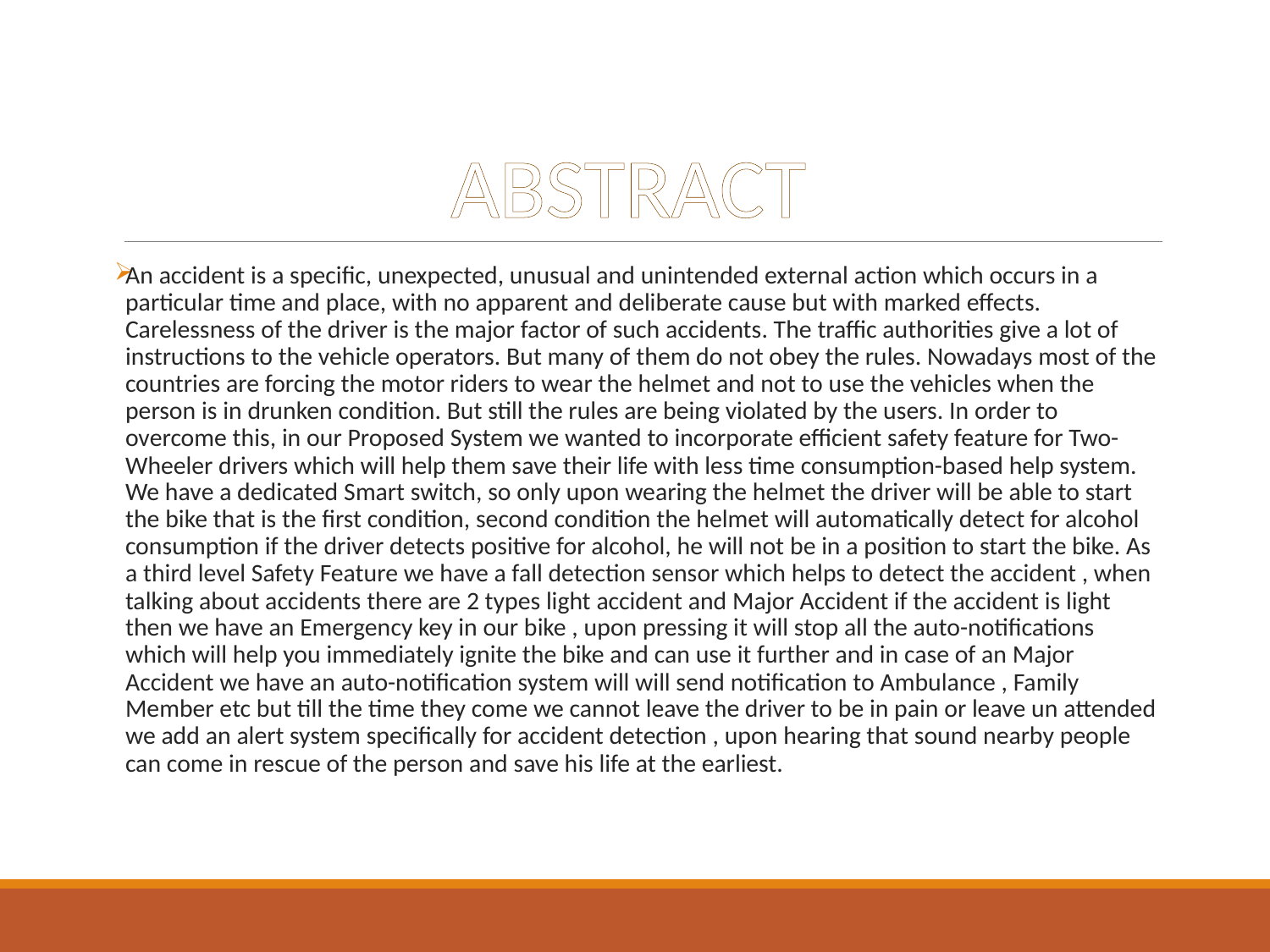

# ABSTRACT
An accident is a specific, unexpected, unusual and unintended external action which occurs in a particular time and place, with no apparent and deliberate cause but with marked effects. Carelessness of the driver is the major factor of such accidents. The traffic authorities give a lot of instructions to the vehicle operators. But many of them do not obey the rules. Nowadays most of the countries are forcing the motor riders to wear the helmet and not to use the vehicles when the person is in drunken condition. But still the rules are being violated by the users. In order to overcome this, in our Proposed System we wanted to incorporate efficient safety feature for Two-Wheeler drivers which will help them save their life with less time consumption-based help system. We have a dedicated Smart switch, so only upon wearing the helmet the driver will be able to start the bike that is the first condition, second condition the helmet will automatically detect for alcohol consumption if the driver detects positive for alcohol, he will not be in a position to start the bike. As a third level Safety Feature we have a fall detection sensor which helps to detect the accident , when talking about accidents there are 2 types light accident and Major Accident if the accident is light then we have an Emergency key in our bike , upon pressing it will stop all the auto-notifications which will help you immediately ignite the bike and can use it further and in case of an Major Accident we have an auto-notification system will will send notification to Ambulance , Family Member etc but till the time they come we cannot leave the driver to be in pain or leave un attended we add an alert system specifically for accident detection , upon hearing that sound nearby people can come in rescue of the person and save his life at the earliest.